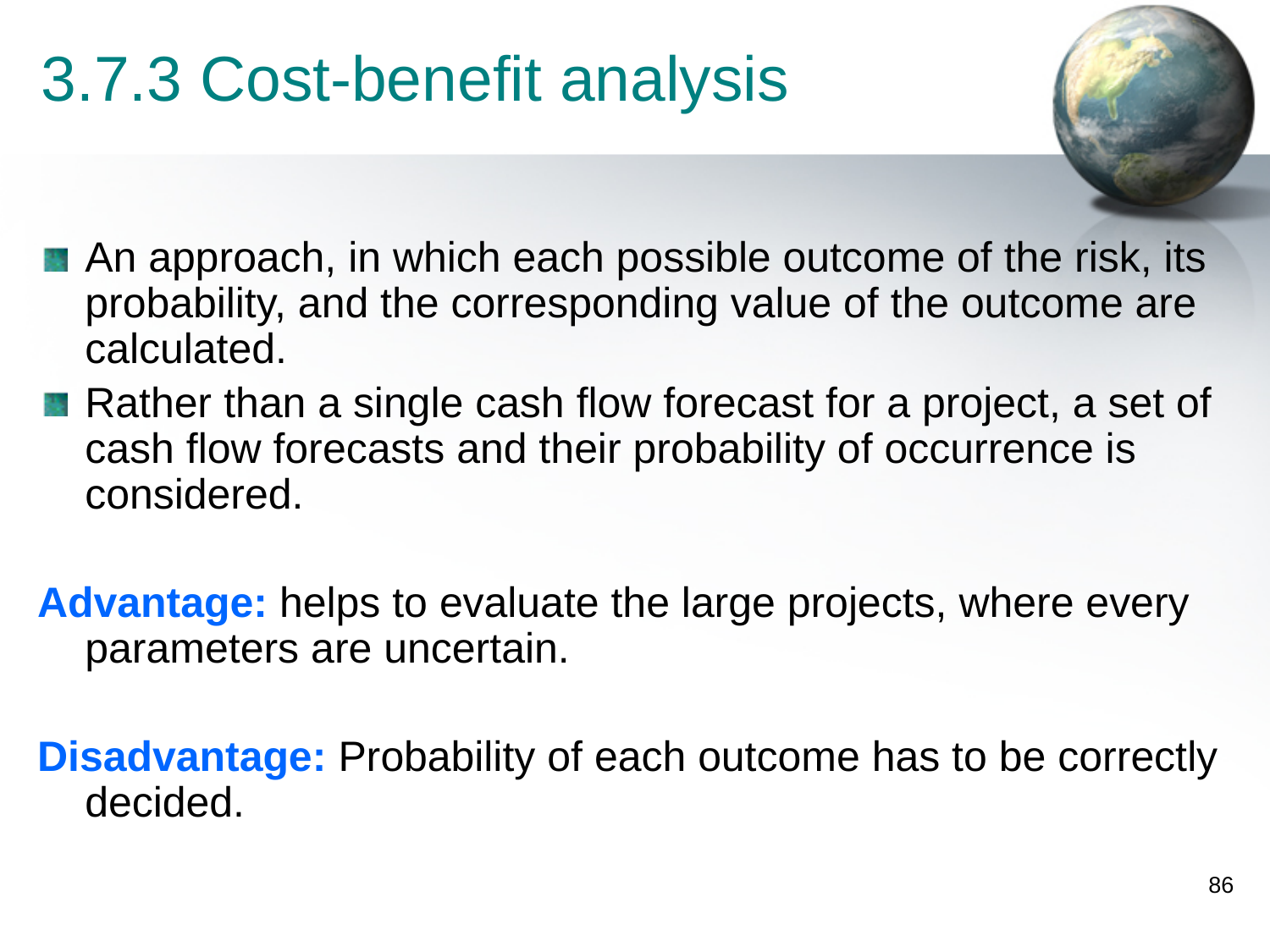

# 3.7.3 Cost-benefit analysis
An approach, in which each possible outcome of the risk, its probability, and the corresponding value of the outcome are calculated.
Rather than a single cash flow forecast for a project, a set of cash flow forecasts and their probability of occurrence is considered.

Advantage: helps to evaluate the large projects, where every parameters are uncertain.

Disadvantage: Probability of each outcome has to be correctly decided.

86